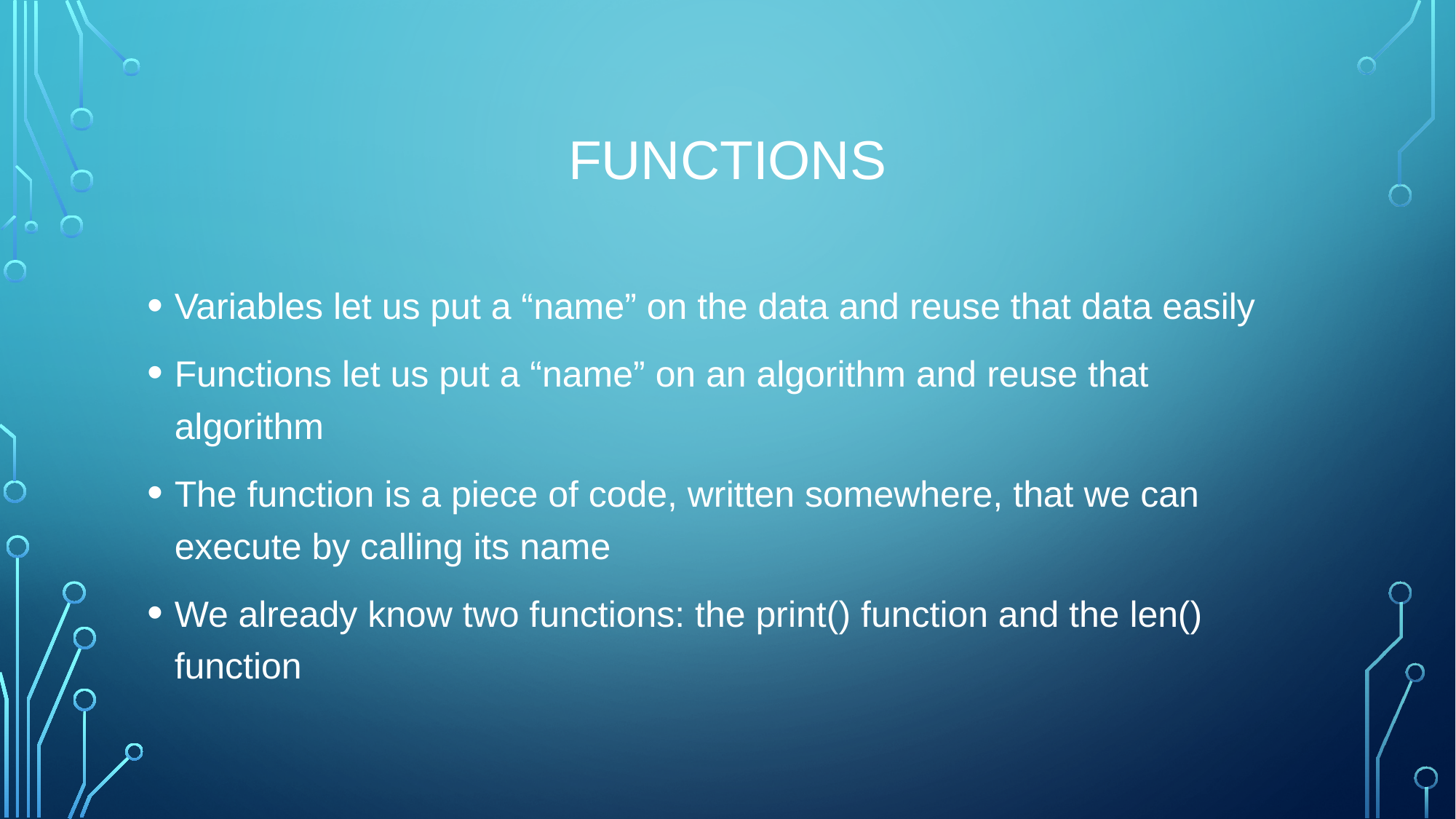

# Functions
Variables let us put a “name” on the data and reuse that data easily
Functions let us put a “name” on an algorithm and reuse that algorithm
The function is a piece of code, written somewhere, that we can execute by calling its name
We already know two functions: the print() function and the len() function